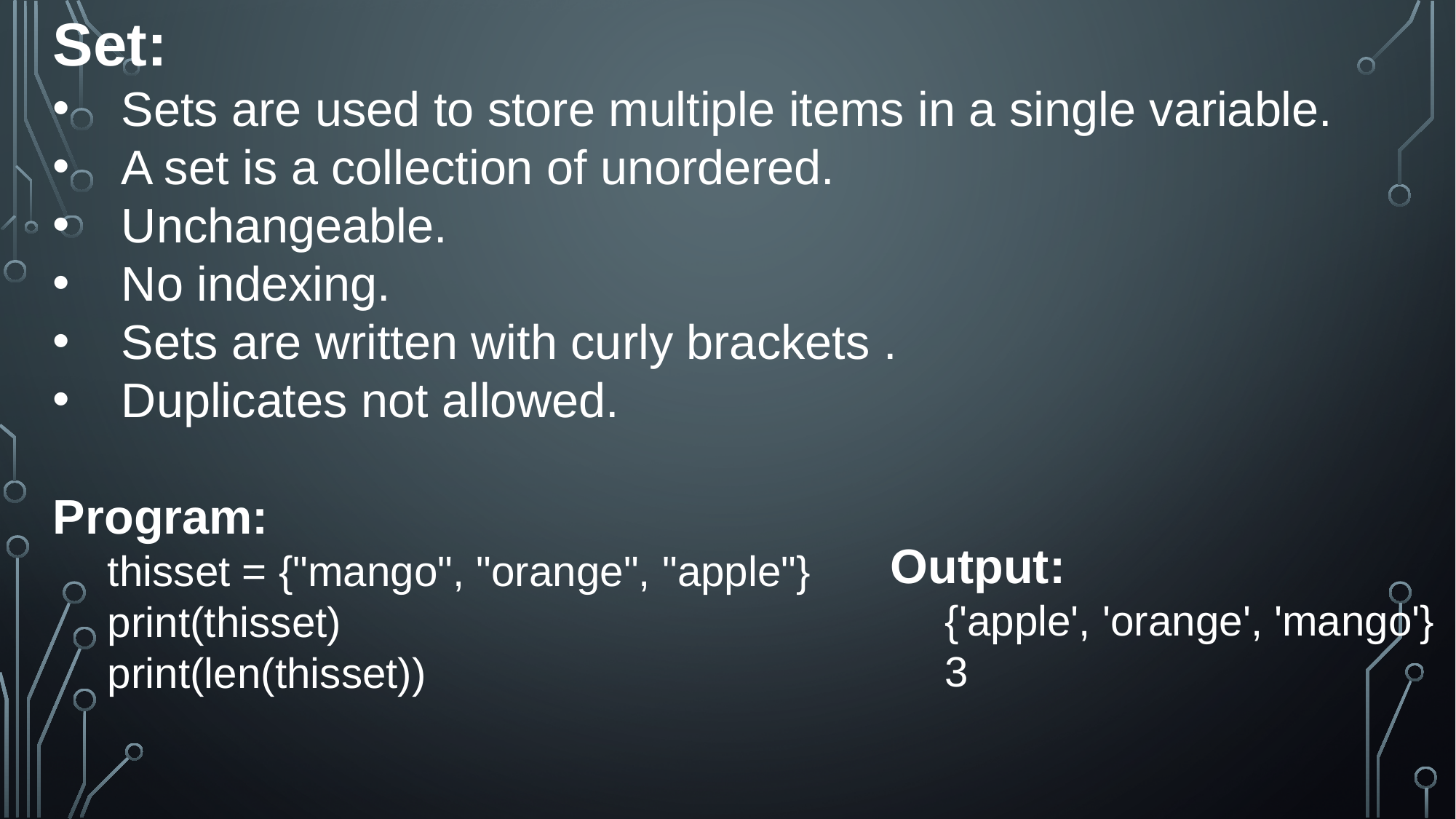

Set:
Sets are used to store multiple items in a single variable.
A set is a collection of unordered.
Unchangeable.
No indexing.
Sets are written with curly brackets .
Duplicates not allowed.

Program:
thisset = {"mango", "orange", "apple"}
print(thisset)
print(len(thisset))

Output:
{'apple', 'orange', 'mango'}
3